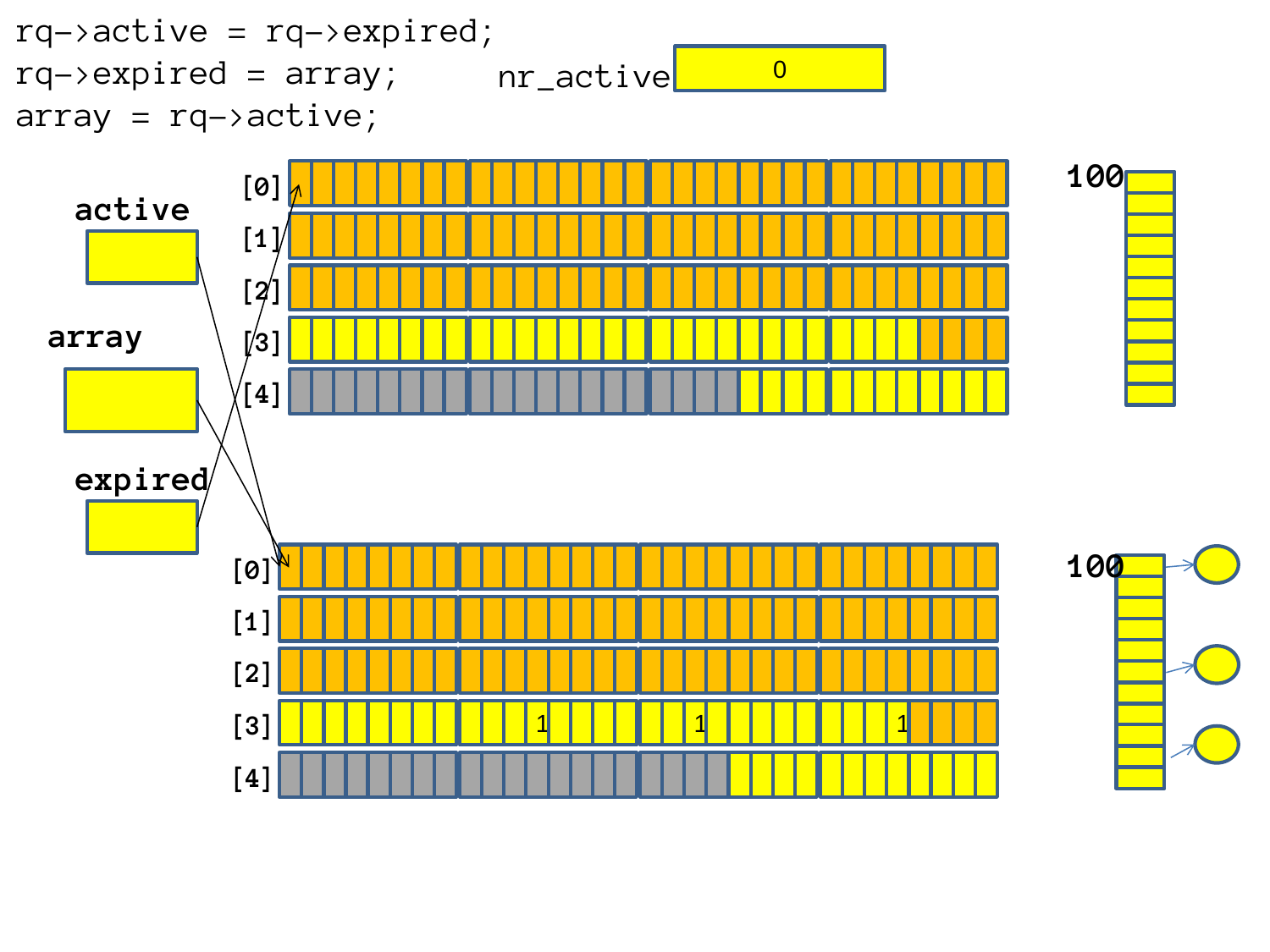

rq->active = rq->expired;
rq->expired = array;
array = rq->active;
nr_active
0
100
[0]

active

[1]

[2]

array
[3]

[4]

expired

100
[0]

[1]

[2]

[3]

1

1

1

[4]